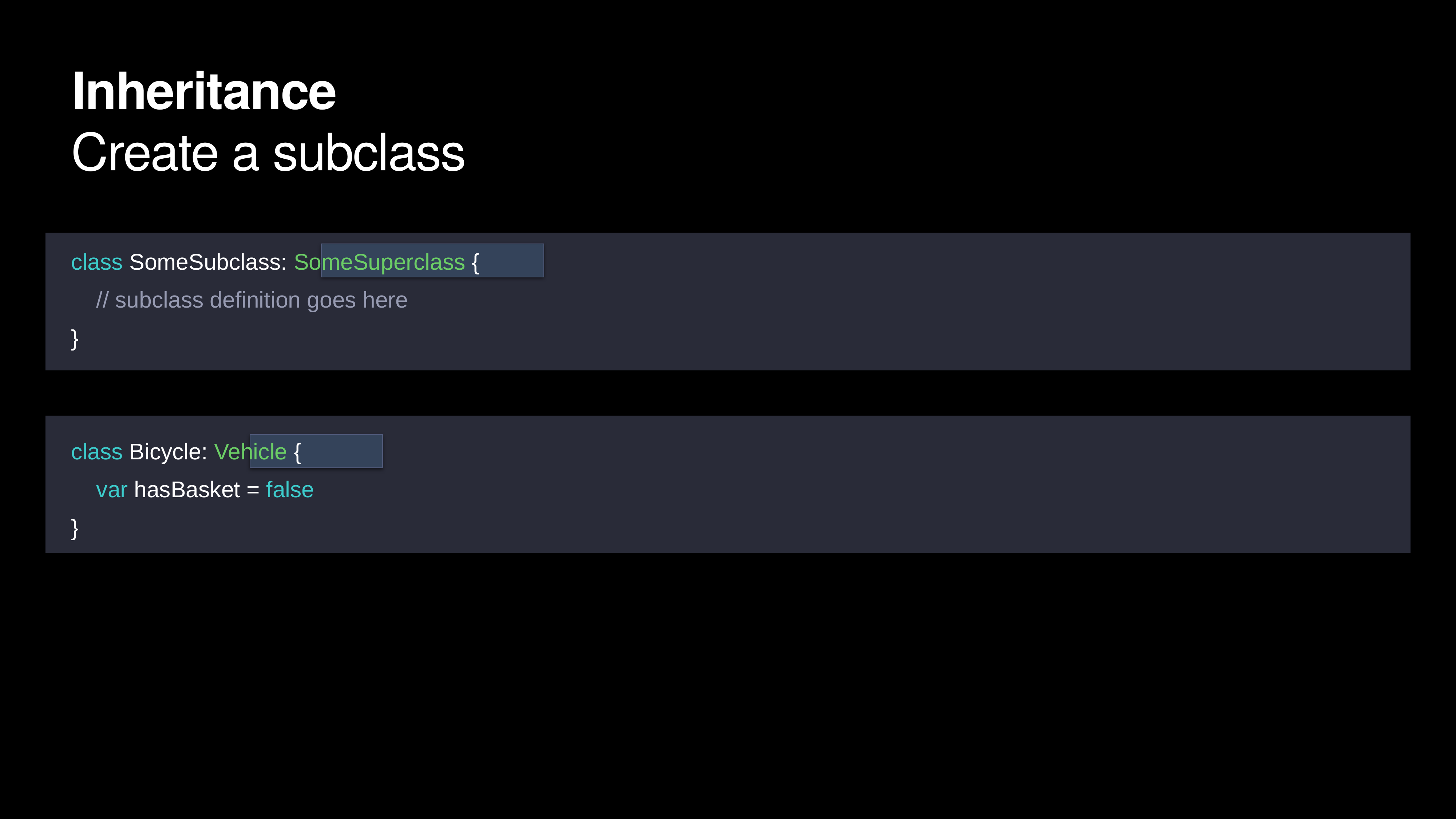

# Inheritance
Create a subclass

class SomeSubclass: SomeSuperclass {
    // subclass definition goes here
}

class Bicycle: Vehicle {
    var hasBasket = false
}